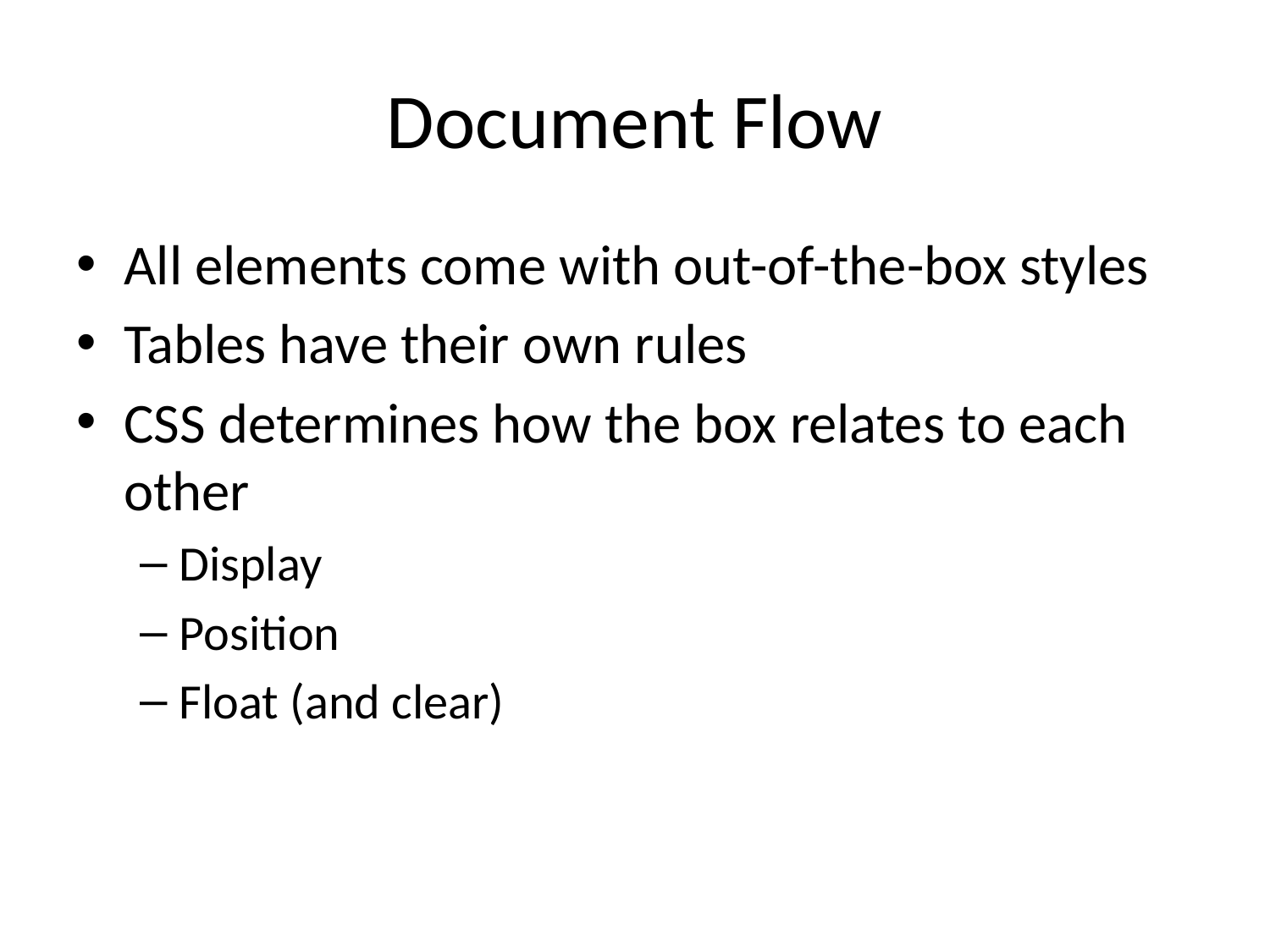

# Document Flow
All elements come with out-of-the-box styles
Tables have their own rules
CSS determines how the box relates to each other
Display
Position
Float (and clear)